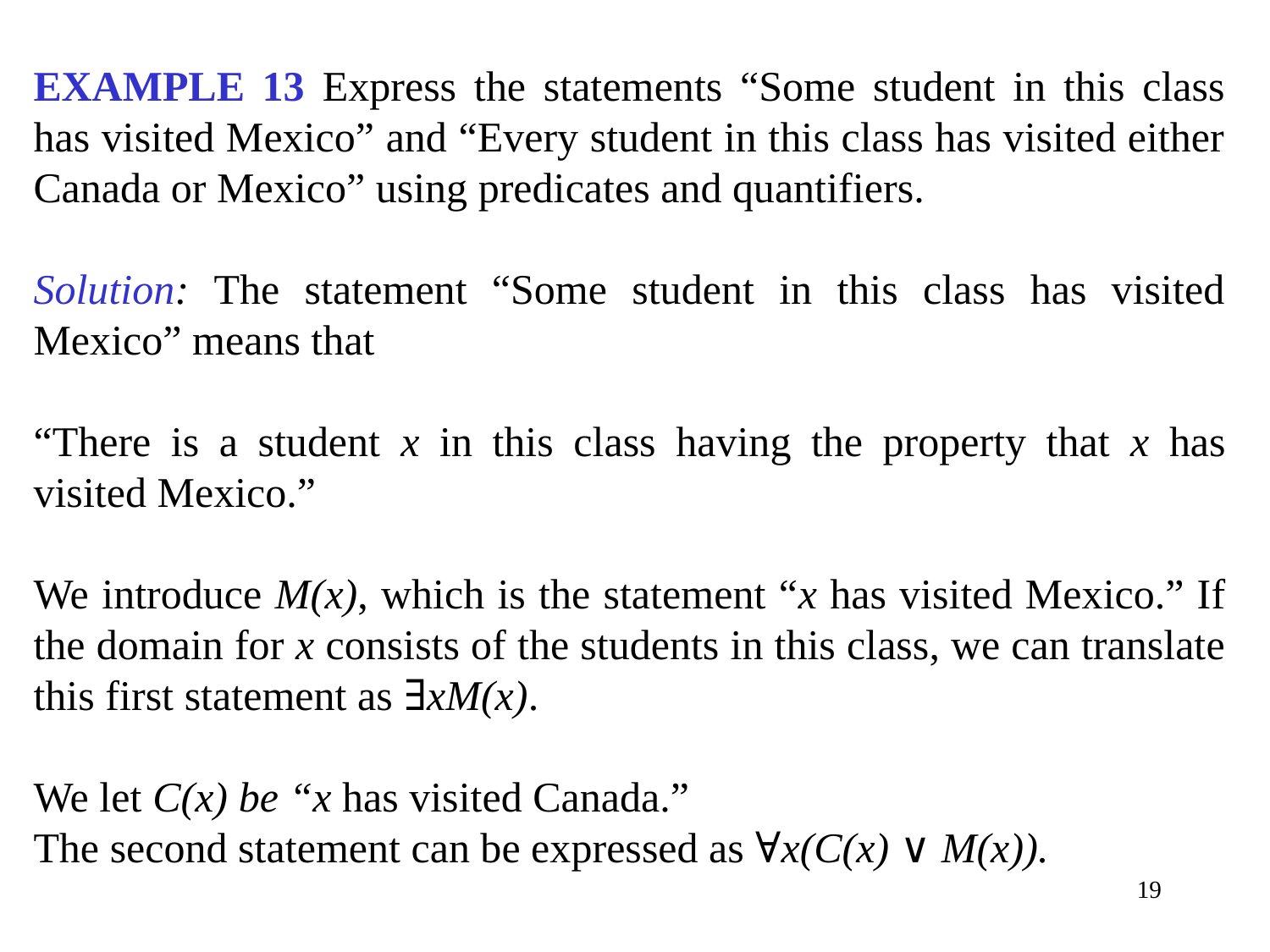

EXAMPLE 13 Express the statements “Some student in this class has visited Mexico” and “Every student in this class has visited either Canada or Mexico” using predicates and quantifiers.

Solution: The statement “Some student in this class has visited Mexico” means that

“There is a student x in this class having the property that x has visited Mexico.”

We introduce M(x), which is the statement “x has visited Mexico.” If the domain for x consists of the students in this class, we can translate this first statement as ∃xM(x).

We let C(x) be “x has visited Canada.”
The second statement can be expressed as ∀x(C(x) ∨ M(x)).
19